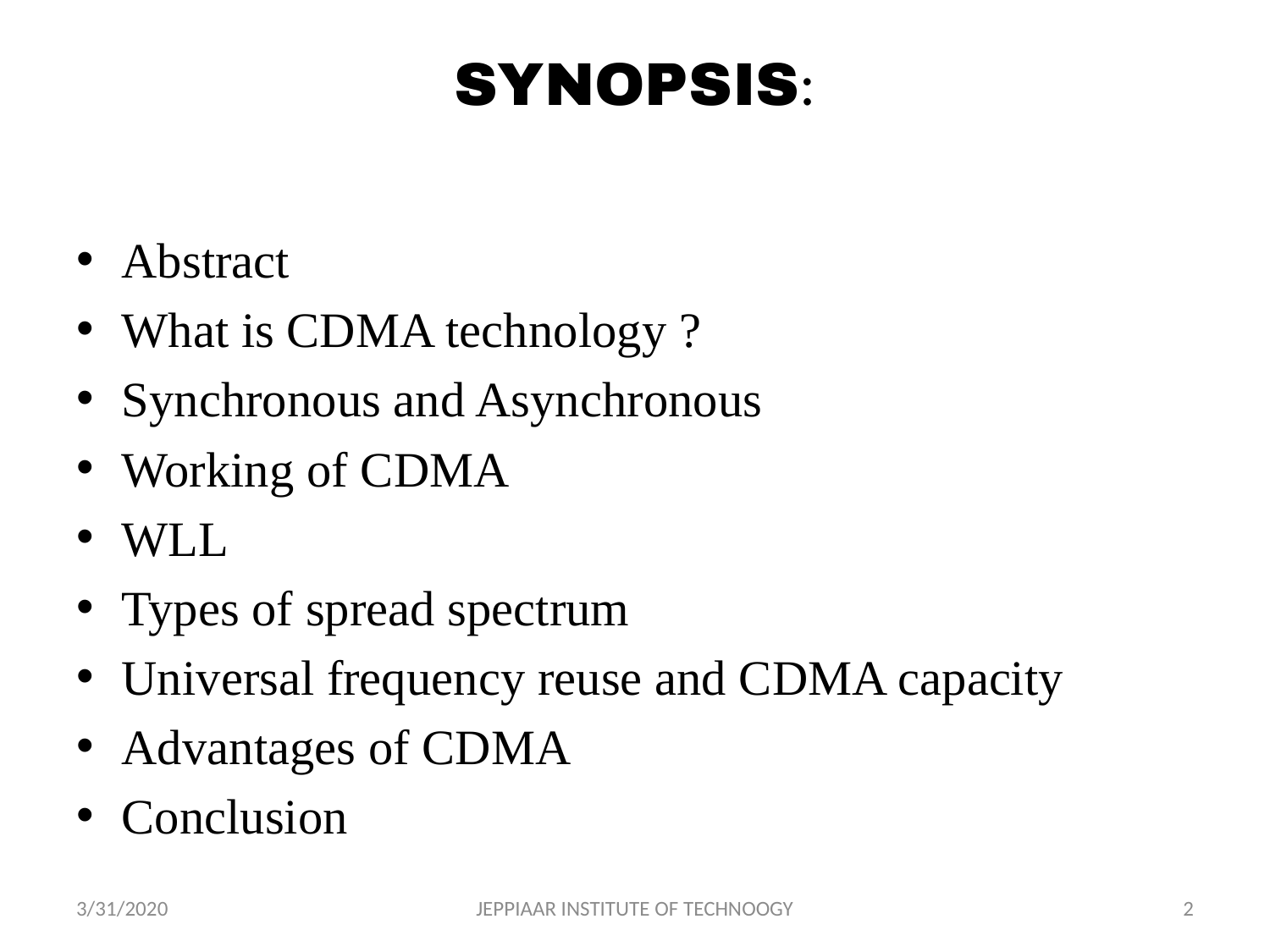

# SYNOPSIS:
Abstract
What is CDMA technology ?
Synchronous and Asynchronous
Working of CDMA
WLL
Types of spread spectrum
Universal frequency reuse and CDMA capacity
Advantages of CDMA
Conclusion

3/31/2020
JEPPIAAR INSTITUTE OF TECHNOOGY
2